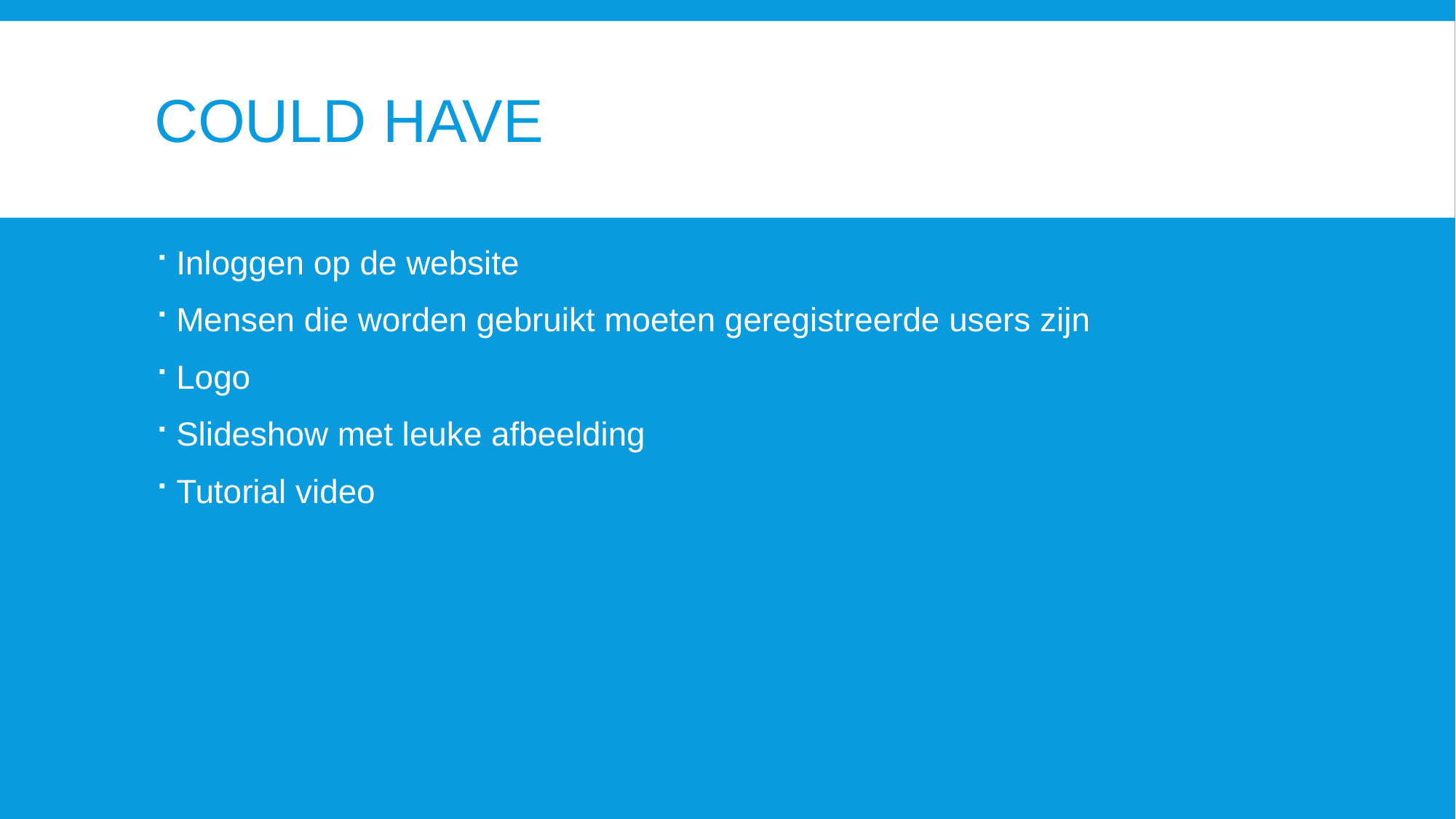

# Could have
Inloggen op de website
Mensen die worden gebruikt moeten geregistreerde users zijn
Logo
Slideshow met leuke afbeelding
Tutorial video